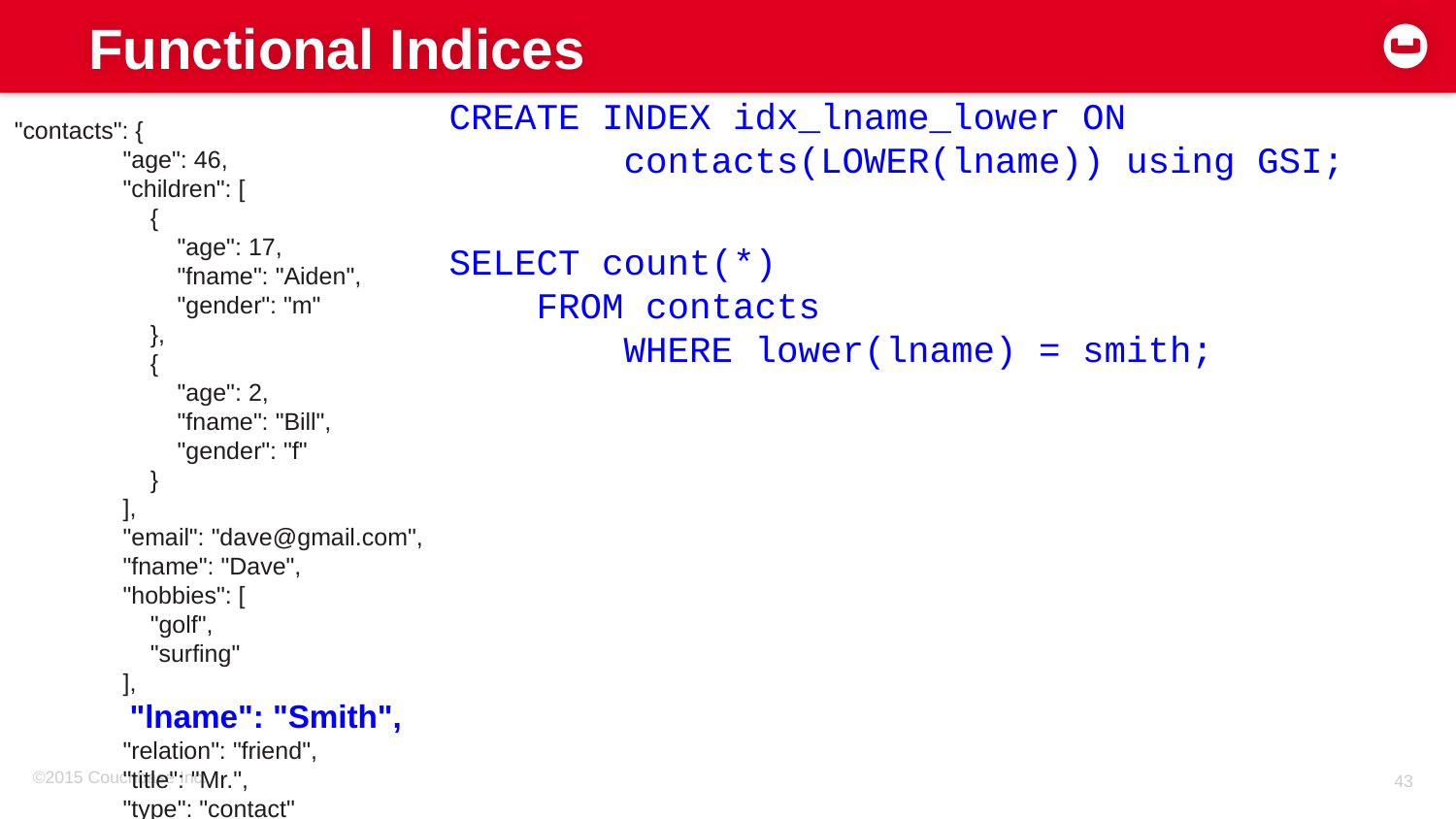

# Functional Indices
CREATE INDEX idx_lname_lower ON
        contacts(LOWER(lname)) using GSI;
"contacts": {
                "age": 46,
                "children": [
                    {
                        "age": 17,
                        "fname": "Aiden",
                        "gender": "m"
                    },
                    {
                        "age": 2,
                        "fname": "Bill",
                        "gender": "f"
                    }
                ],
                "email": "dave@gmail.com",
                "fname": "Dave",
                "hobbies": [
                    "golf",
                    "surfing"
                ],
                "lname": "Smith",
                "relation": "friend",
                "title": "Mr.",
                "type": "contact"
            }
        }
    ],
SELECT count(*)
    FROM contacts
        WHERE lower(lname) = smith;